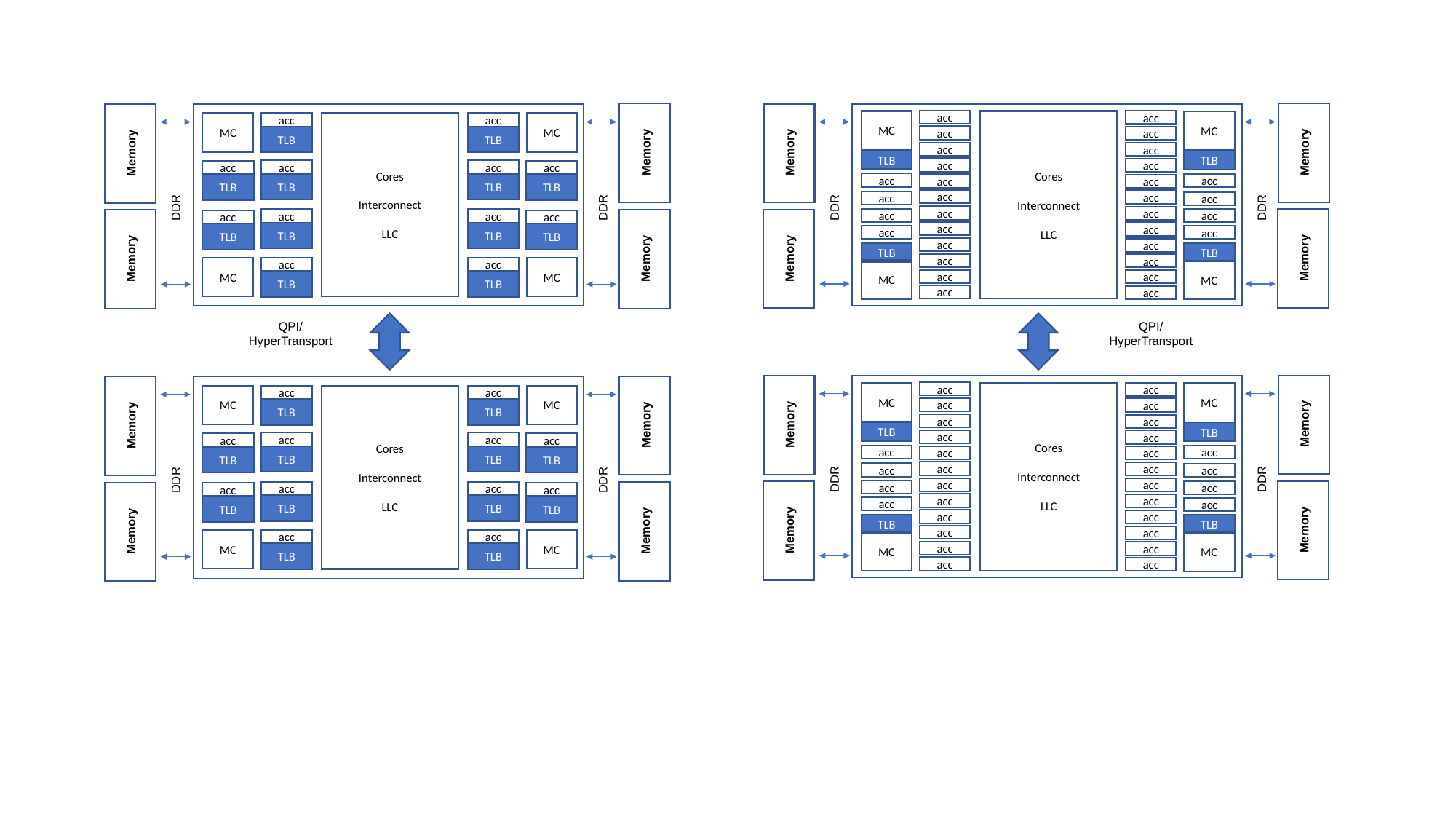

Memory

acc
MC
acc
acc
TLB
acc
acc
acc
acc
acc
acc
acc
acc
acc
acc
TLB
acc
MC
acc
acc
acc
MC
acc
acc
TLB
acc
acc
acc
acc
acc
acc
acc
acc
acc
acc
TLB
acc
MC
acc
acc
Cores

Interconnect

LLC
Mem
Memory
Memory
DDR
DDR

Memory
Memory

Memory

Memory

Mem
MC
acc
TLB
acc
TLB
acc
TLB
acc
TLB
acc
TLB
MC
acc
TLB
Cores

Interconnect

LLC
MC
acc
TLB
acc
TLB
acc
TLB
acc
TLB
acc
TLB
MC
acc
TLB
DDR
DDR

Memory

Memory
QPI/
HyperTransport
QPI/
HyperTransport

Memory

acc
MC
acc
acc
TLB
acc
acc
acc
acc
acc
acc
acc
acc
acc
acc
TLB
acc
MC
acc
acc
acc
MC
acc
acc
TLB
acc
acc
acc
acc
acc
acc
acc
acc
acc
acc
TLB
acc
MC
acc
acc
Cores

Interconnect

LLC
Mem
Memory
Memory
DDR
DDR

Memory
Memory

Memory

Memory

Mem
MC
acc
TLB
acc
TLB
acc
TLB
acc
TLB
acc
TLB
MC
acc
TLB
Cores

Interconnect

LLC
MC
acc
TLB
acc
TLB
acc
TLB
acc
TLB
acc
TLB
MC
acc
TLB
DDR
DDR

Memory

Memory